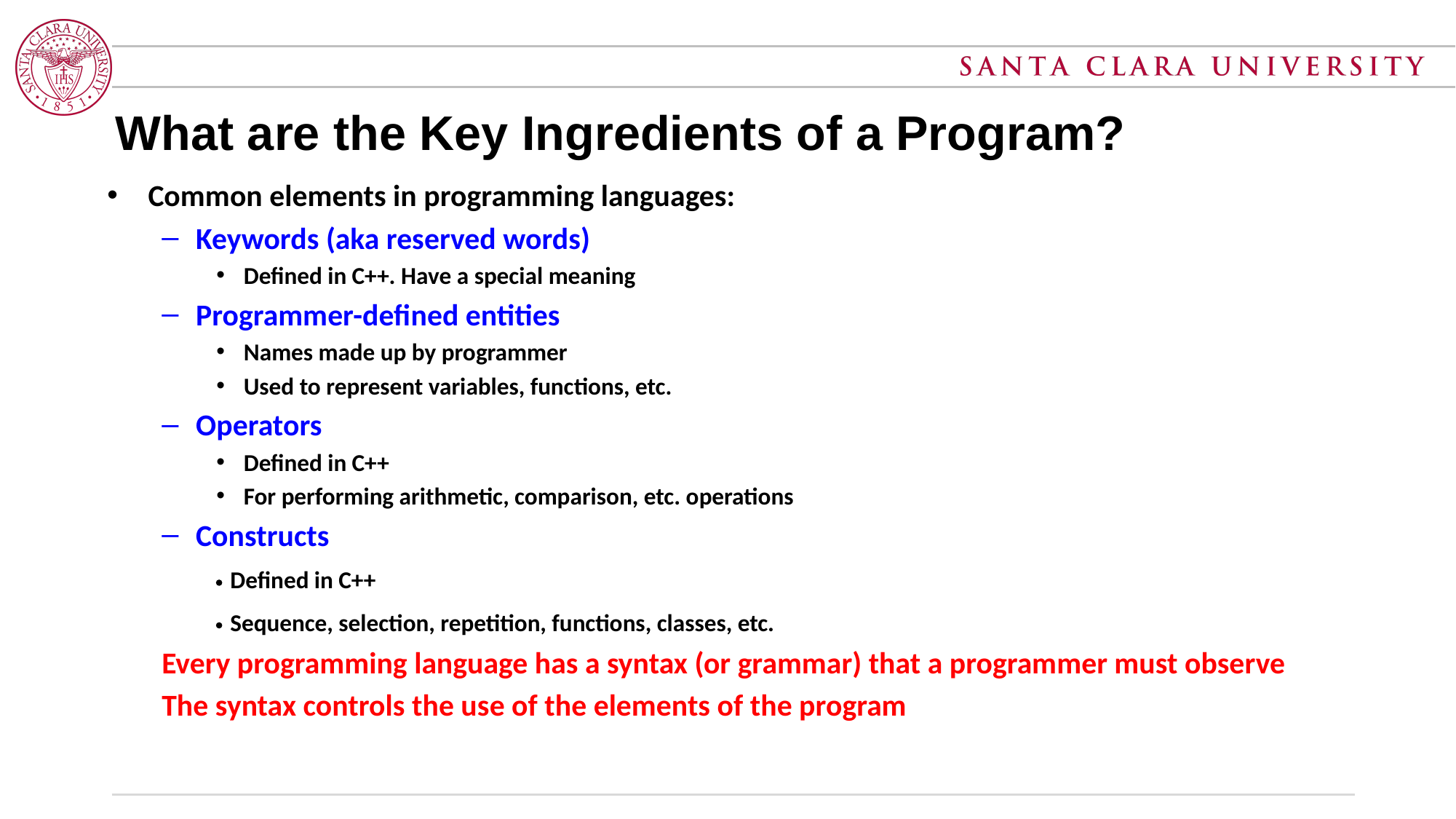

What are the Key Ingredients of a Program?
Common elements in programming languages:
Keywords (aka reserved words)
Defined in C++. Have a special meaning
Programmer-defined entities
Names made up by programmer
Used to represent variables, functions, etc.
Operators
Defined in C++
For performing arithmetic, comparison, etc. operations
Constructs
• Defined in C++
• Sequence, selection, repetition, functions, classes, etc.
Every programming language has a syntax (or grammar) that a programmer must observe
The syntax controls the use of the elements of the program